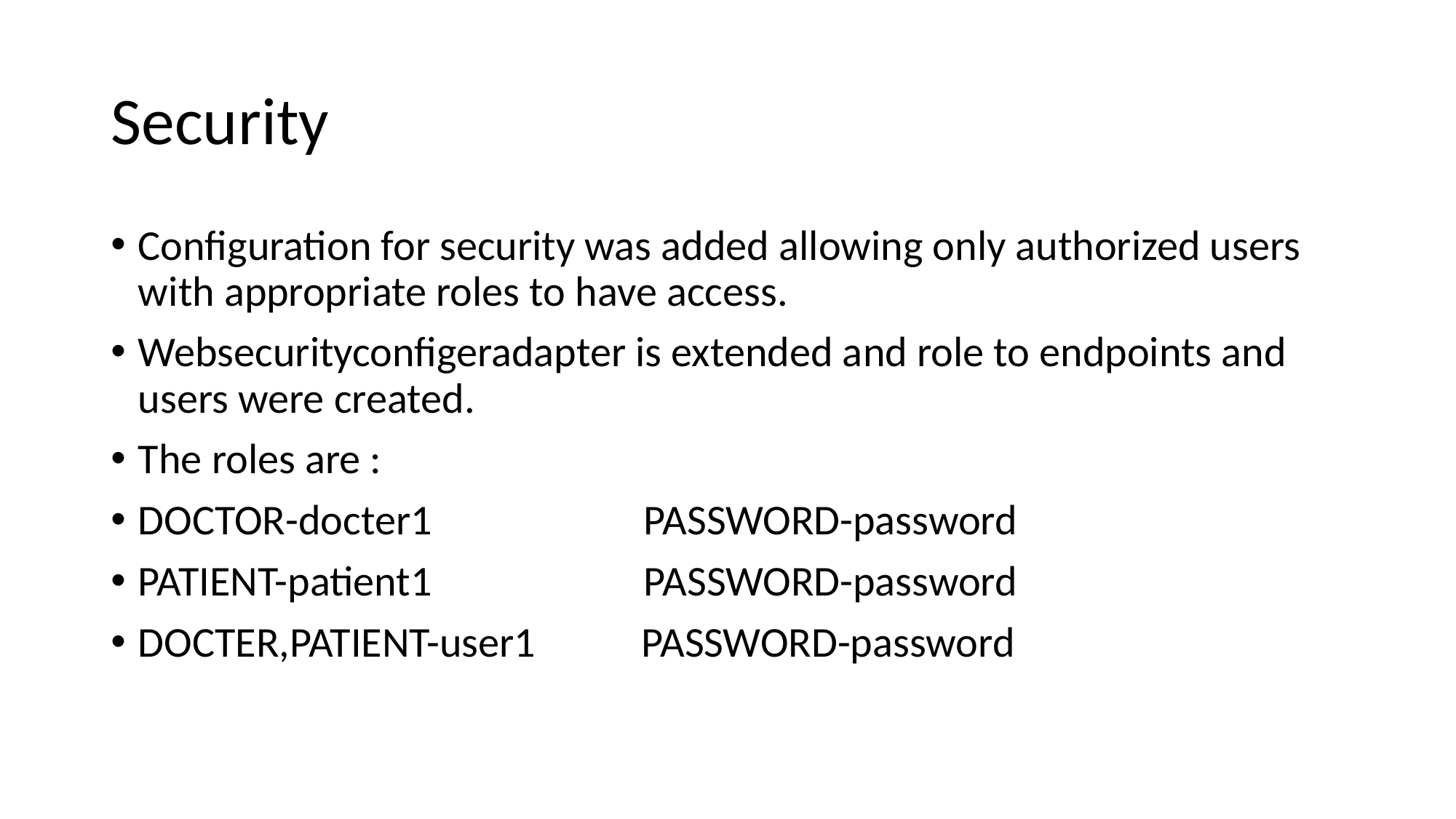

# Security
Configuration for security was added allowing only authorized users with appropriate roles to have access.
Websecurityconfigeradapter is extended and role to endpoints and users were created.
The roles are :
DOCTOR-docter1                      PASSWORD-password
PATIENT-patient1                      PASSWORD-password
DOCTER,PATIENT-user1           PASSWORD-password